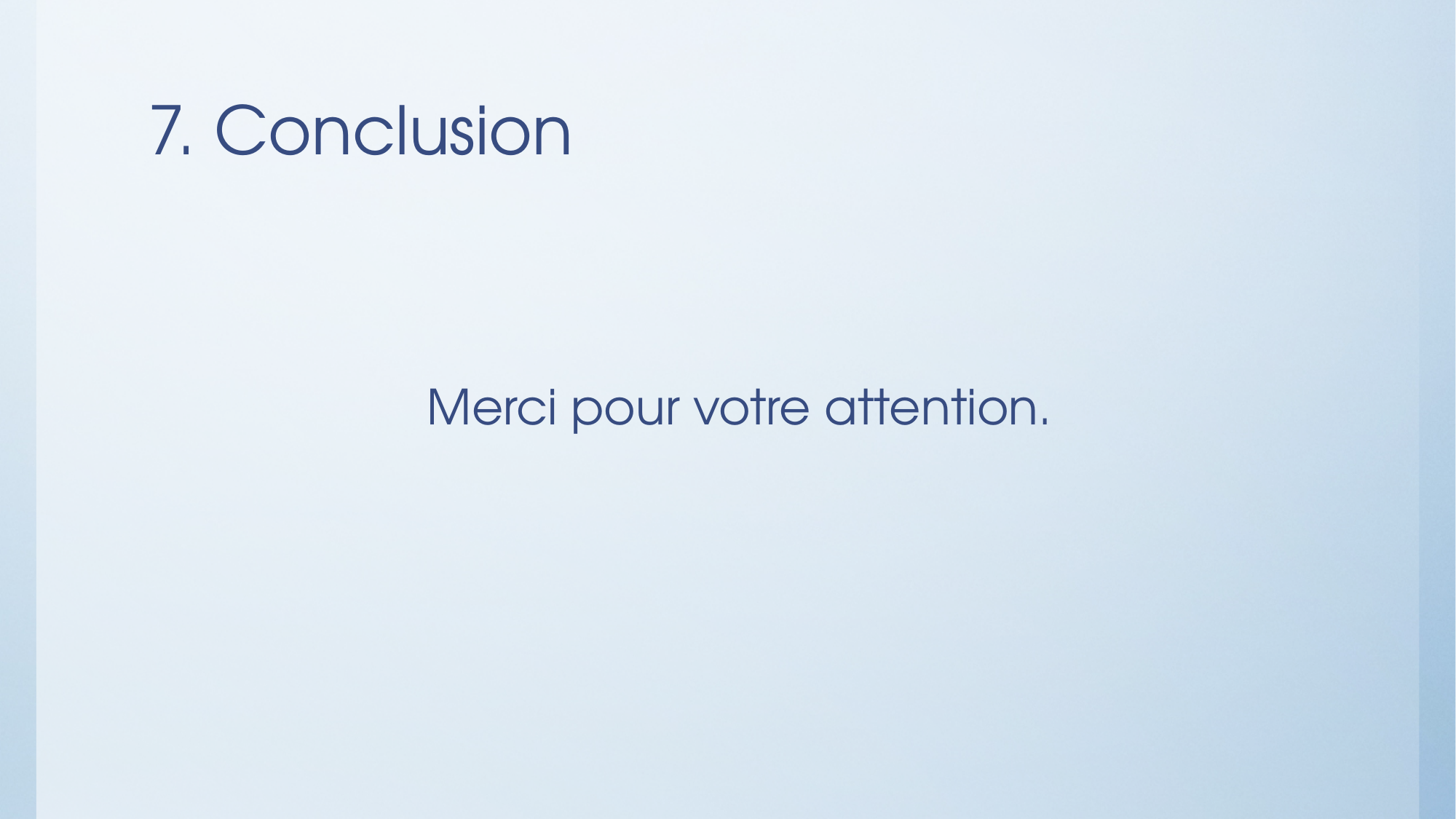

# 7. Conclusion

Merci pour votre attention.